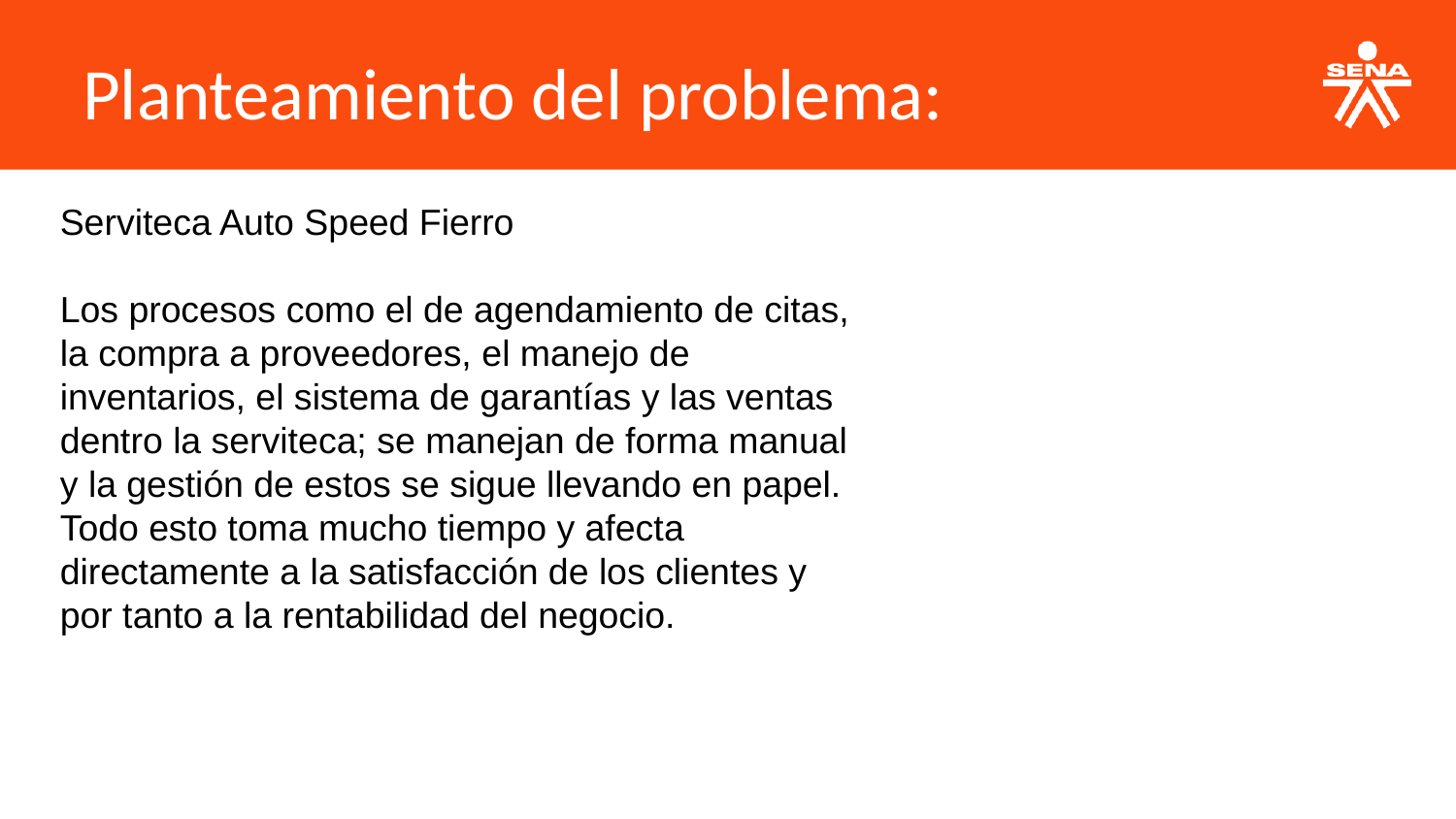

Planteamiento del problema:
Serviteca Auto Speed Fierro

Los procesos como el de agendamiento de citas, la compra a proveedores, el manejo de inventarios, el sistema de garantías y las ventas dentro la serviteca; se manejan de forma manual y la gestión de estos se sigue llevando en papel. Todo esto toma mucho tiempo y afecta directamente a la satisfacción de los clientes y por tanto a la rentabilidad del negocio.